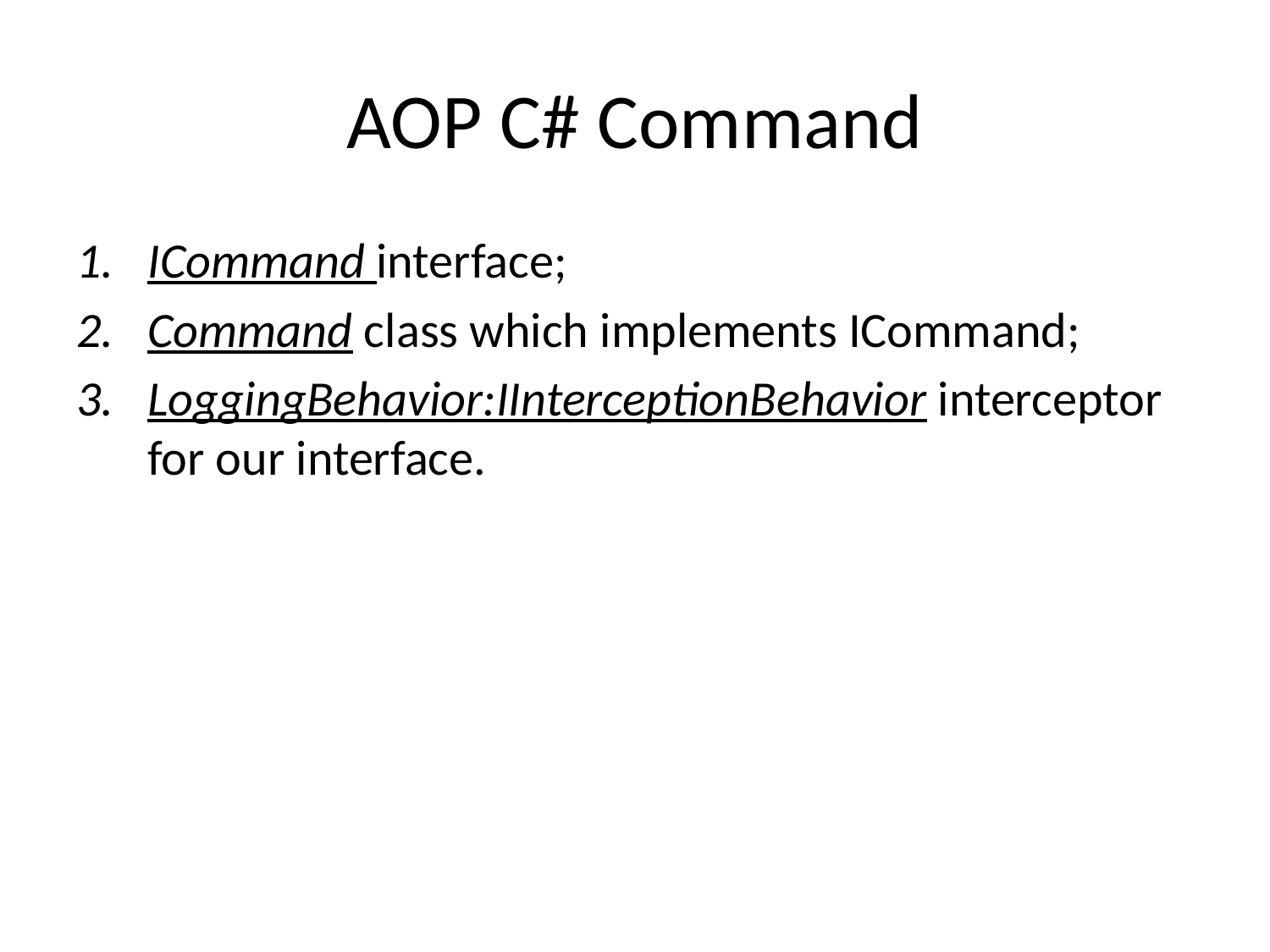

# AOP C# Command
ICommand interface;
Command class which implements ICommand;
LoggingBehavior:IInterceptionBehavior interceptor for our interface.